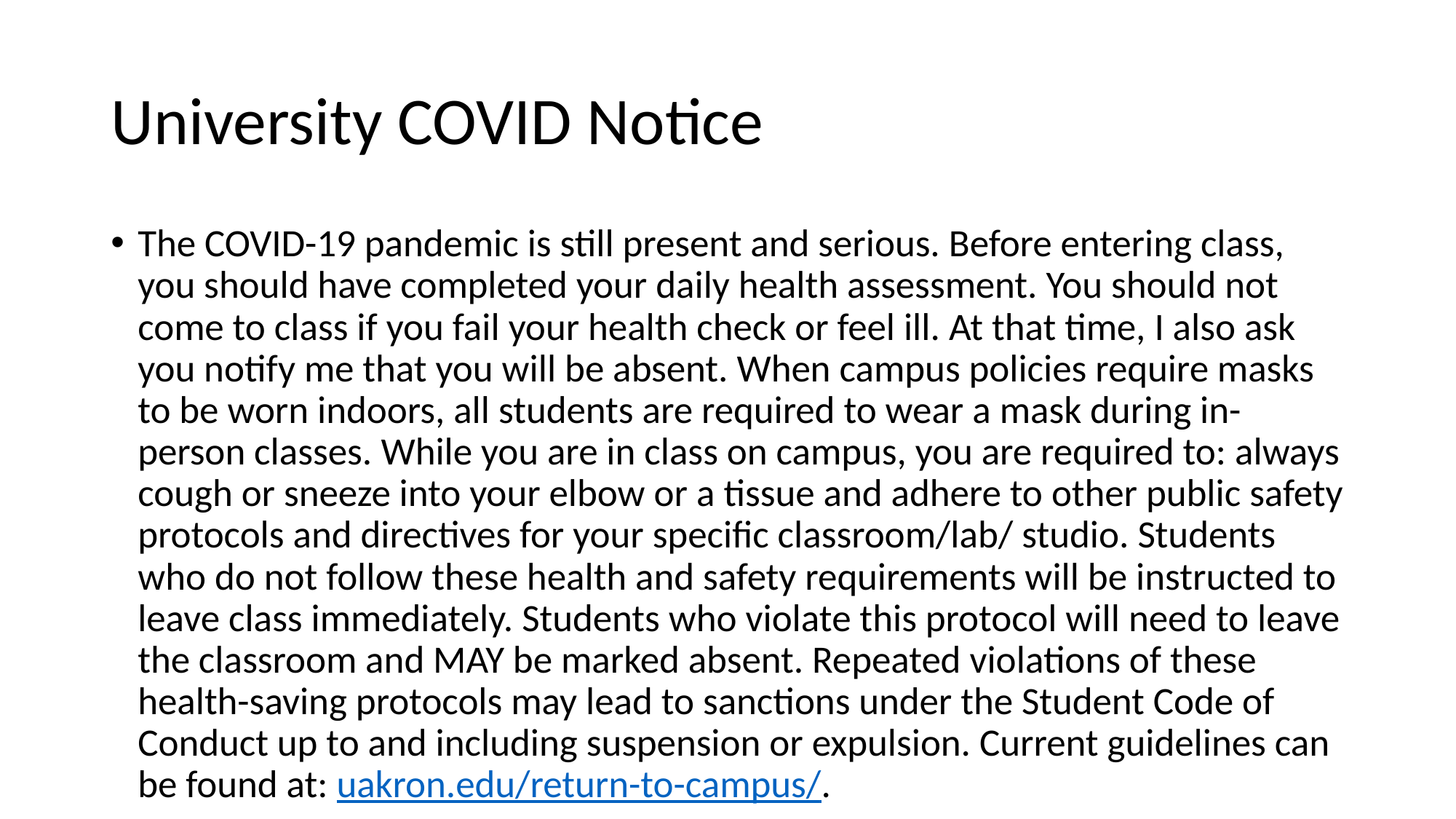

# University COVID Notice
The COVID-19 pandemic is still present and serious. Before entering class, you should have completed your daily health assessment. You should not come to class if you fail your health check or feel ill. At that time, I also ask you notify me that you will be absent. When campus policies require masks to be worn indoors, all students are required to wear a mask during in-person classes. While you are in class on campus, you are required to: always cough or sneeze into your elbow or a tissue and adhere to other public safety protocols and directives for your specific classroom/lab/ studio. Students who do not follow these health and safety requirements will be instructed to leave class immediately. Students who violate this protocol will need to leave the classroom and MAY be marked absent. Repeated violations of these health-saving protocols may lead to sanctions under the Student Code of Conduct up to and including suspension or expulsion. Current guidelines can be found at: uakron.edu/return-to-campus/.